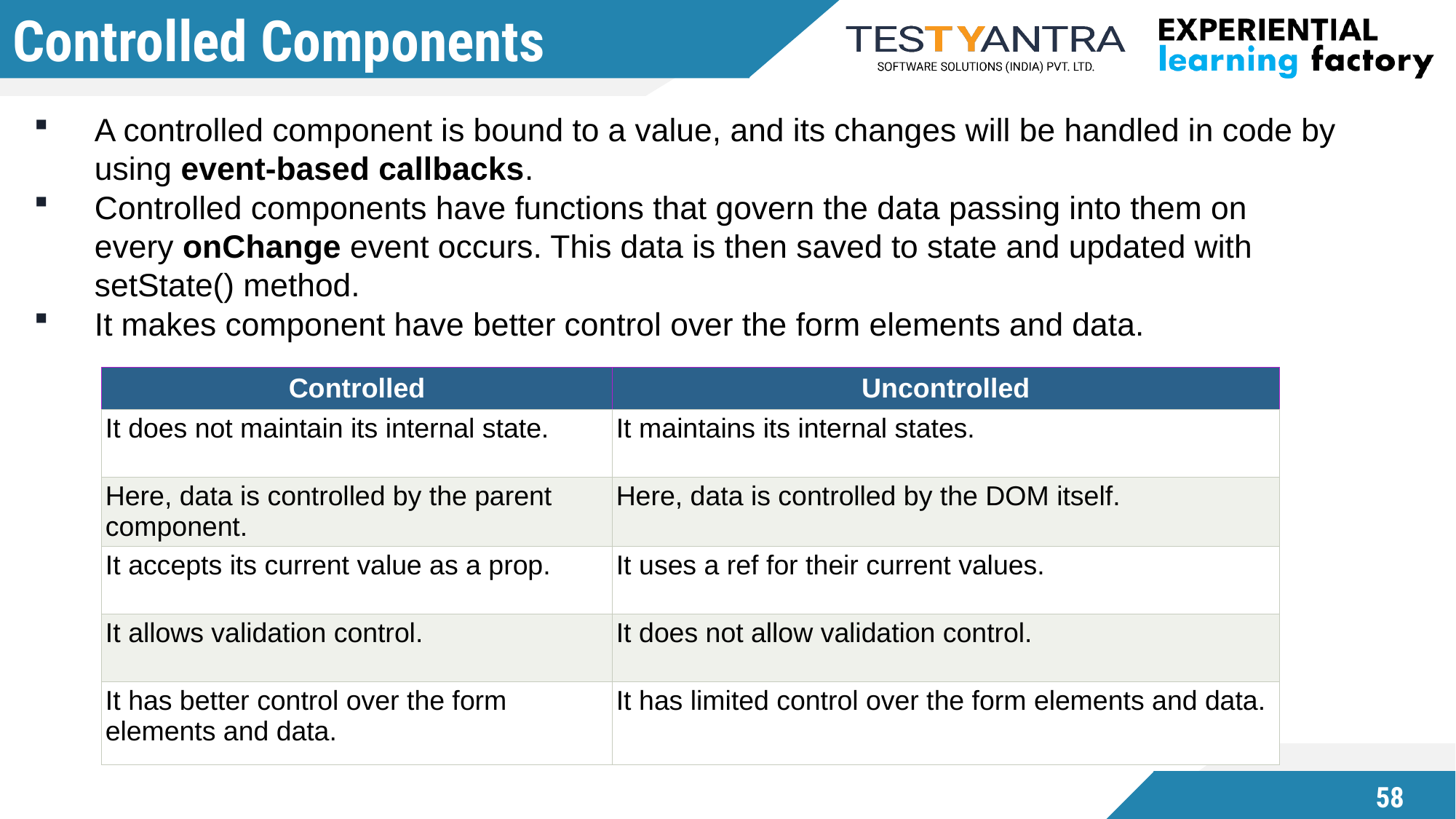

# Controlled Components
A controlled component is bound to a value, and its changes will be handled in code by using event-based callbacks.
Controlled components have functions that govern the data passing into them on every onChange event occurs. This data is then saved to state and updated with setState() method.
It makes component have better control over the form elements and data.

| Controlled | Uncontrolled |
| --- | --- |
| It does not maintain its internal state. | It maintains its internal states. |
| Here, data is controlled by the parent component. | Here, data is controlled by the DOM itself. |
| It accepts its current value as a prop. | It uses a ref for their current values. |
| It allows validation control. | It does not allow validation control. |
| It has better control over the form elements and data. | It has limited control over the form elements and data. |
58